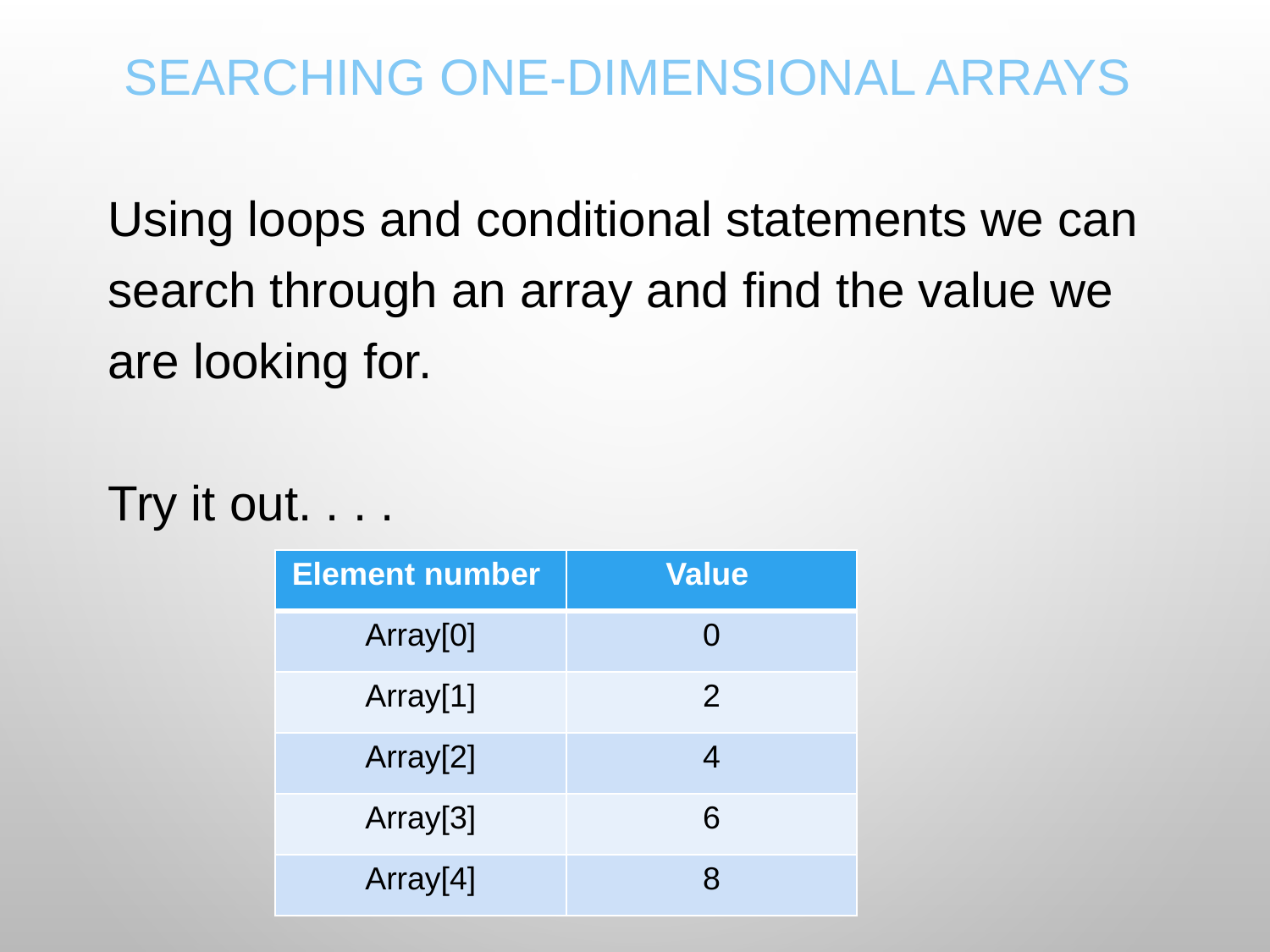

# Searching ONE-Dimensional arrays
Using loops and conditional statements we can search through an array and find the value we are looking for.

Try it out. . . .
| Element number | Value |
| --- | --- |
| Array[0] | 0 |
| Array[1] | 2 |
| Array[2] | 4 |
| Array[3] | 6 |
| Array[4] | 8 |